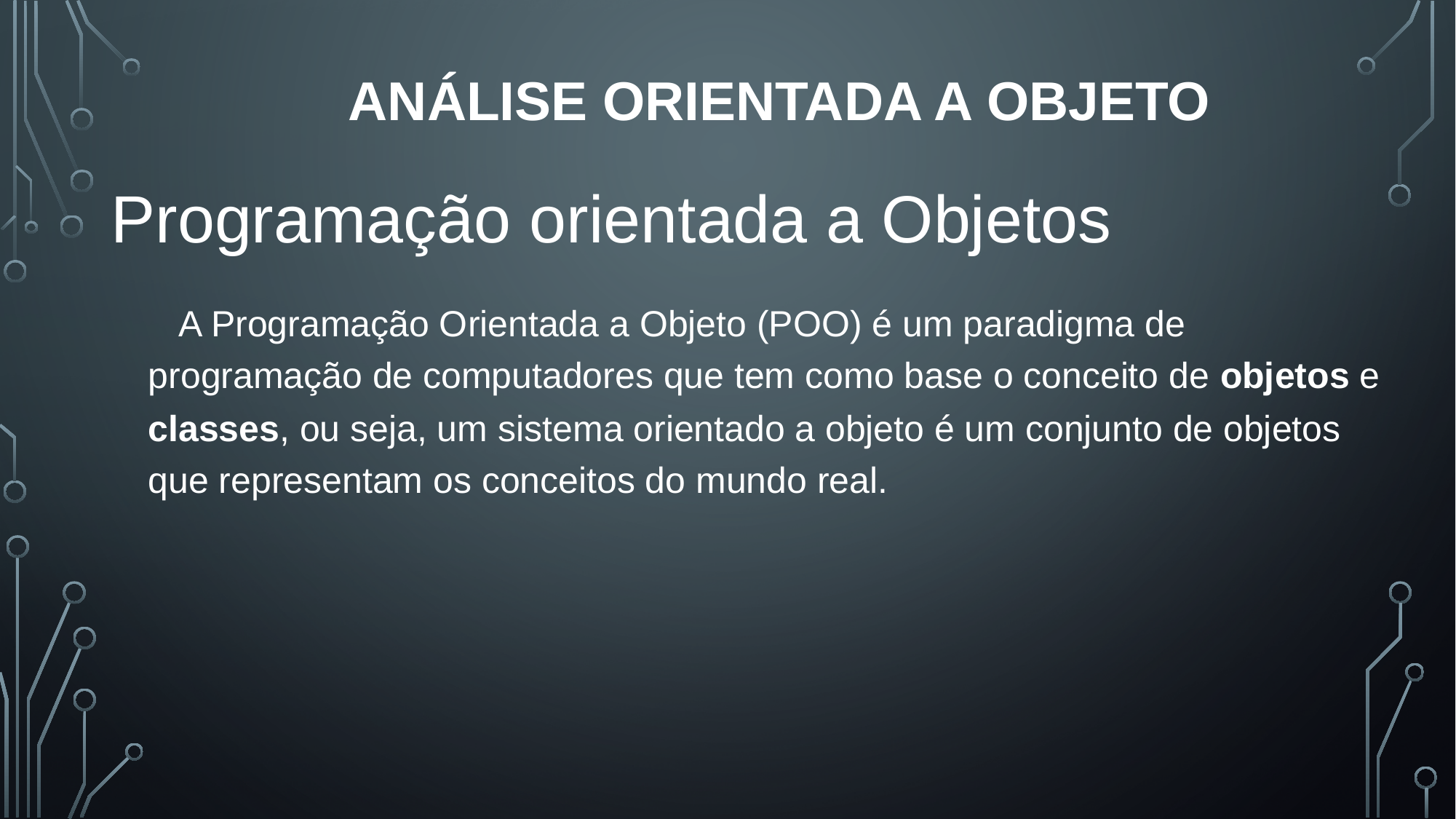

# Análise Orientada a Objeto
Programação orientada a Objetos
   A Programação Orientada a Objeto (POO) é um paradigma de programação de computadores que tem como base o conceito de objetos e classes, ou seja, um sistema orientado a objeto é um conjunto de objetos que representam os conceitos do mundo real.